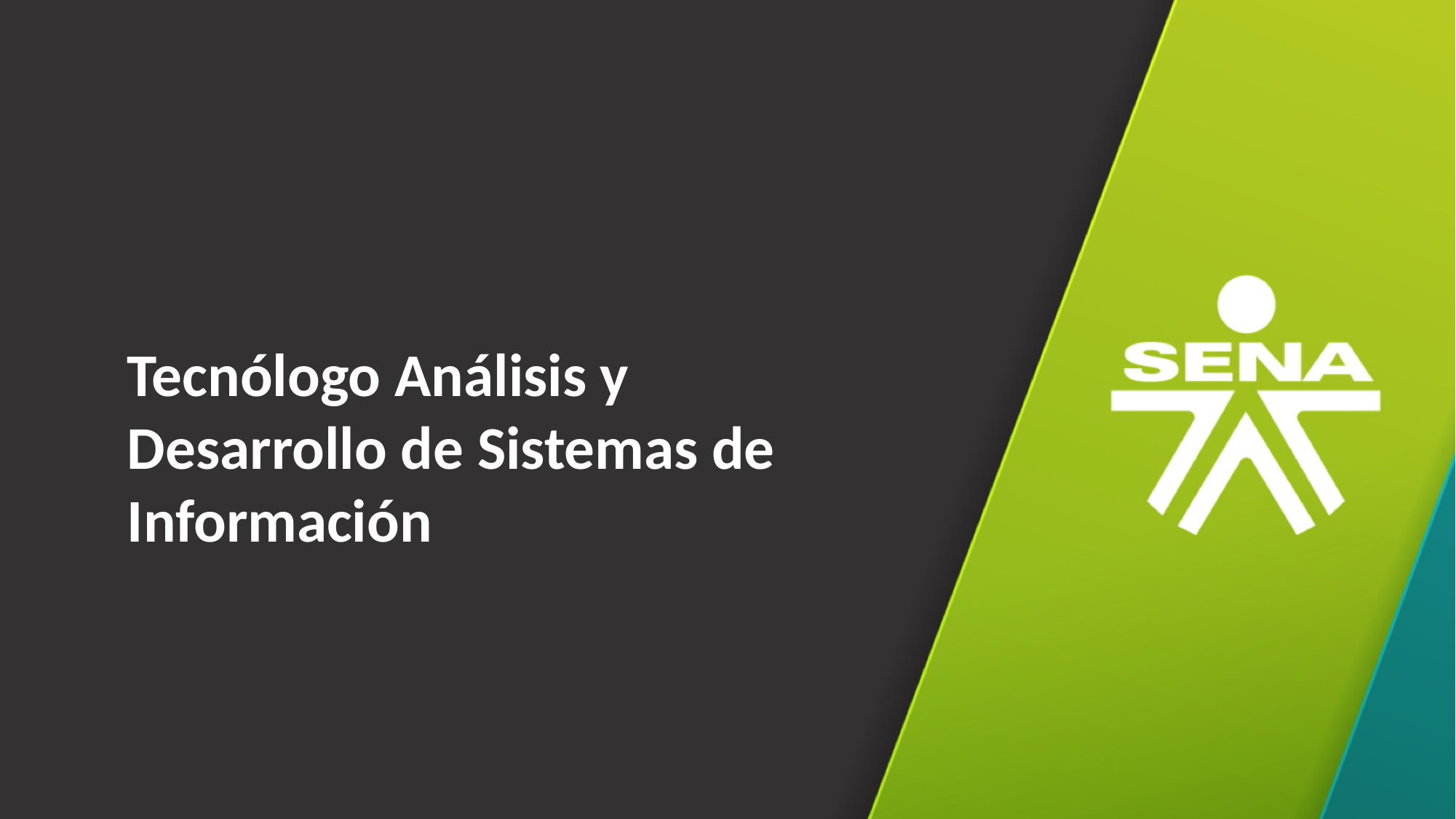

Tecnólogo Análisis y Desarrollo de Sistemas de Información